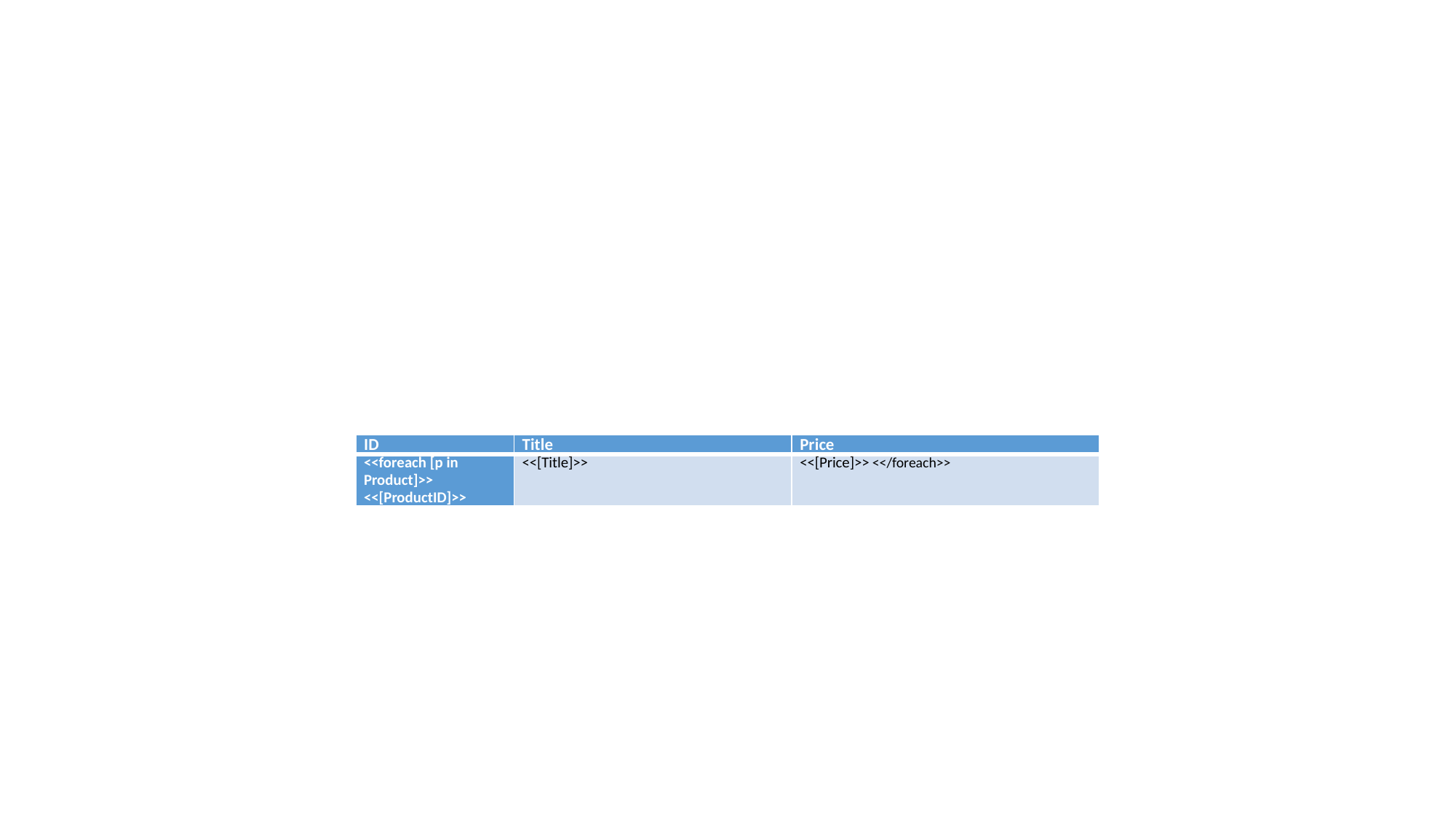

#
| ID | Title | Price |
| --- | --- | --- |
| <<foreach [p in Product]>> <<[ProductID]>> | <<[Title]>> | <<[Price]>> <</foreach>> |